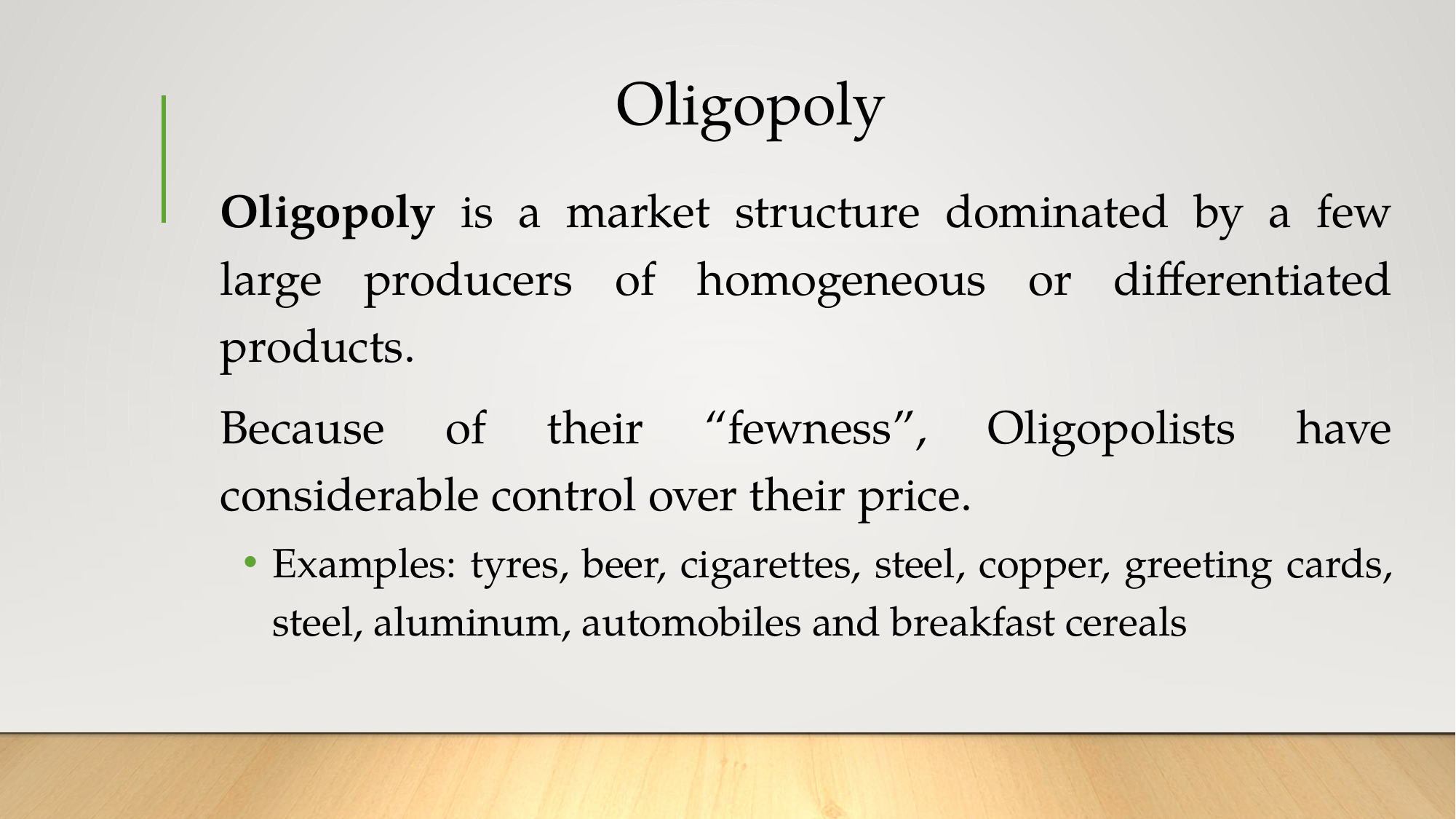

# Oligopoly
	Oligopoly is a market structure dominated by a few large producers of homogeneous or differentiated products.
	Because of their “fewness”, Oligopolists have considerable control over their price.
Examples: tyres, beer, cigarettes, steel, copper, greeting cards, steel, aluminum, automobiles and breakfast cereals